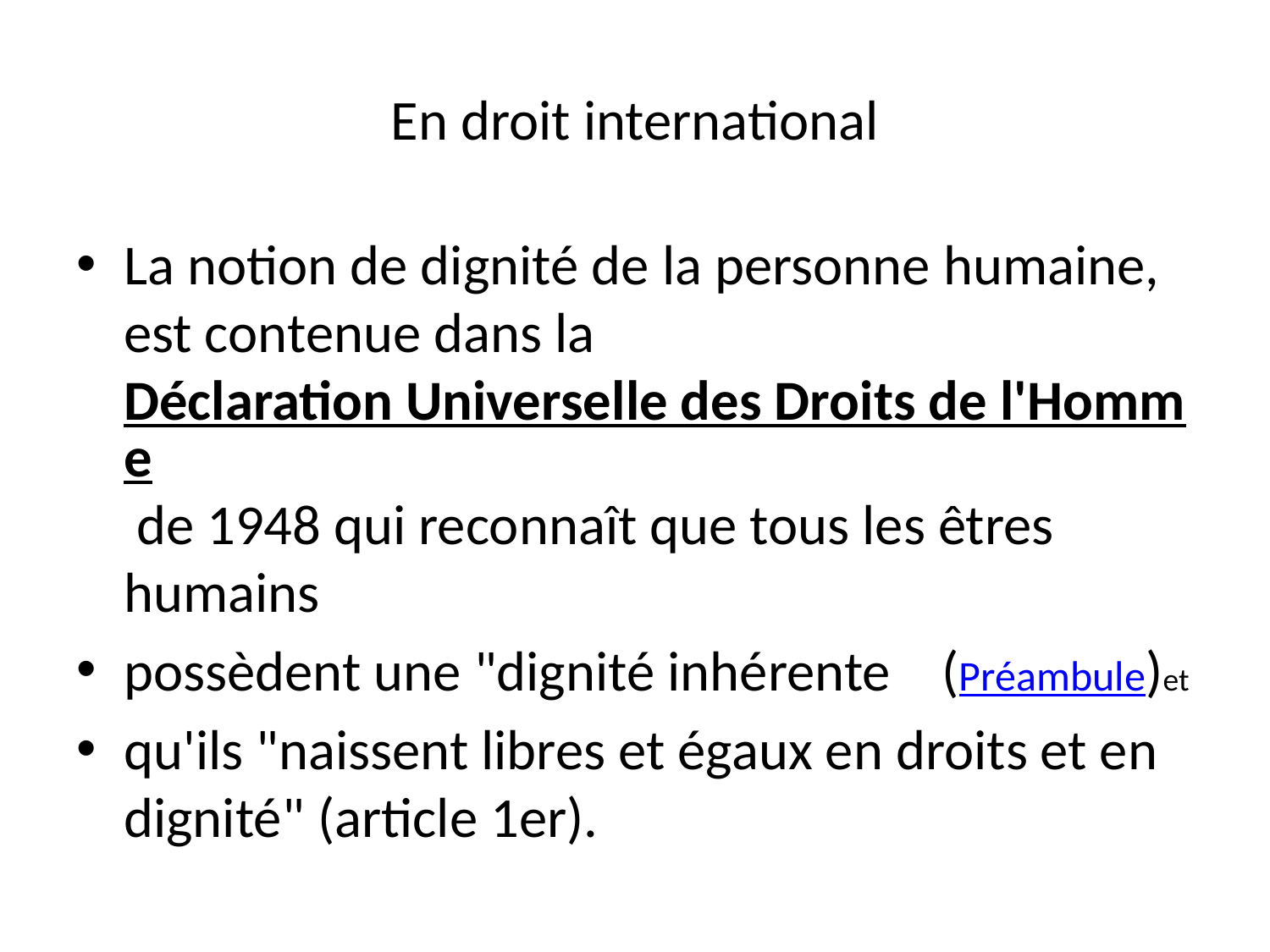

# En droit international
La notion de dignité de la personne humaine, est contenue dans la Déclaration Universelle des Droits de l'Homme de 1948 qui reconnaît que tous les êtres humains
possèdent une "dignité inhérente    (Préambule)et
qu'ils "naissent libres et égaux en droits et en dignité" (article 1er).